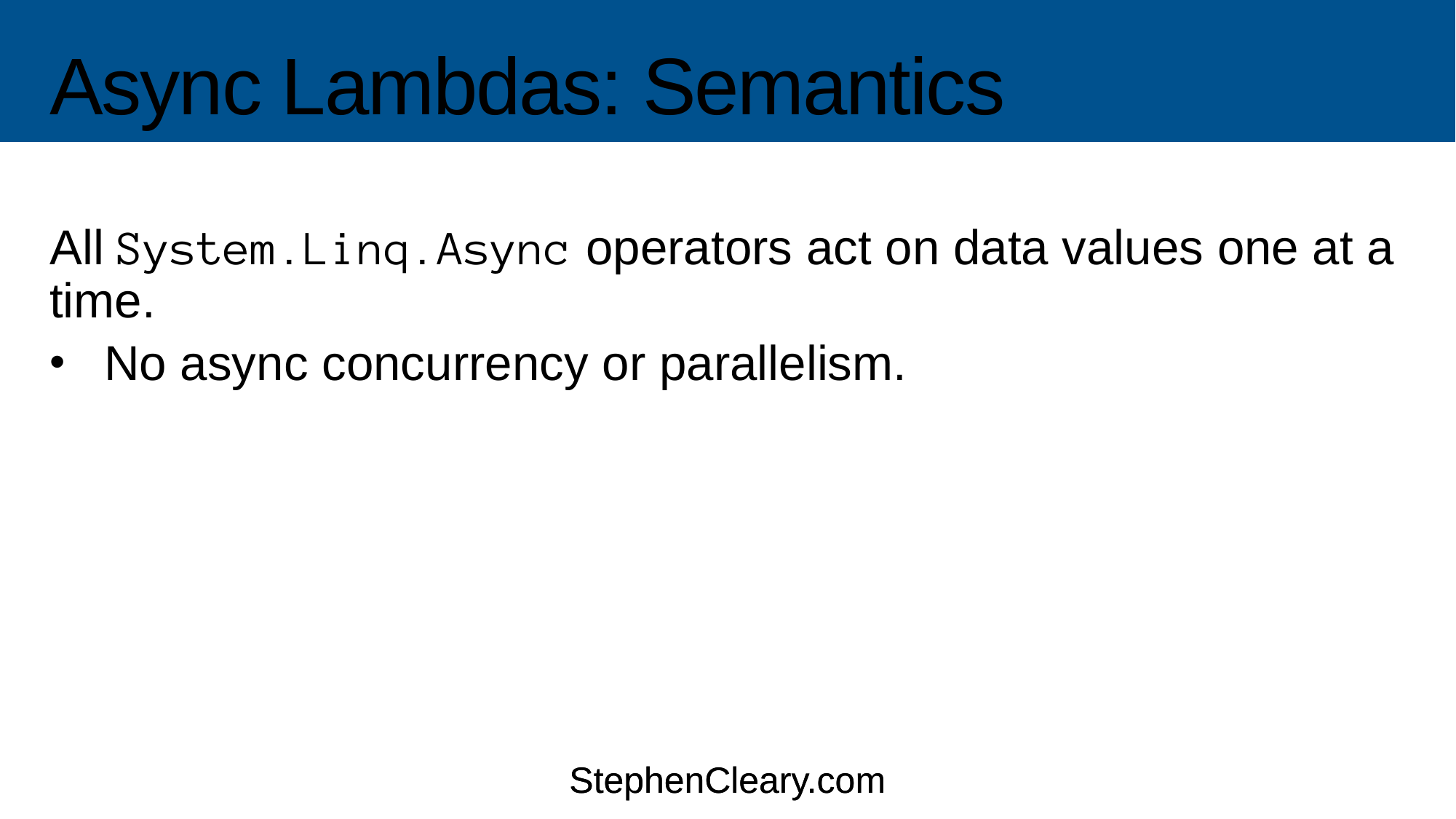

# Async Lambdas: Semantics

All System.Linq.Async operators act on data values one at a time.
No async concurrency or parallelism.